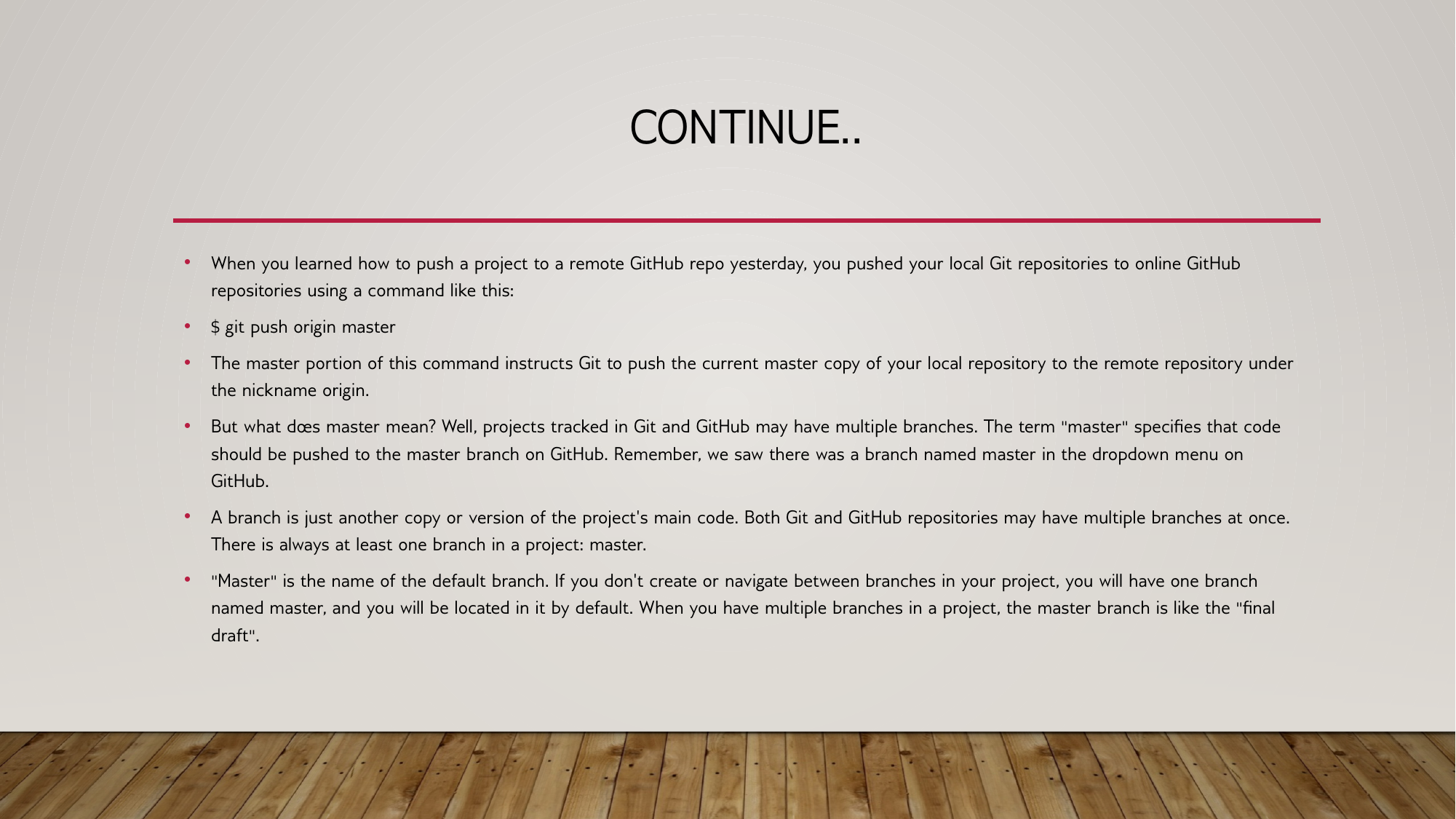

# Continue..
When you learned how to push a project to a remote GitHub repo yesterday, you pushed your local Git repositories to online GitHub repositories using a command like this:
$ git push origin master
The master portion of this command instructs Git to push the current master copy of your local repository to the remote repository under the nickname origin.
But what does master mean? Well, projects tracked in Git and GitHub may have multiple branches. The term "master" specifies that code should be pushed to the master branch on GitHub. Remember, we saw there was a branch named master in the dropdown menu on GitHub.
A branch is just another copy or version of the project's main code. Both Git and GitHub repositories may have multiple branches at once. There is always at least one branch in a project: master.
"Master" is the name of the default branch. If you don't create or navigate between branches in your project, you will have one branch named master, and you will be located in it by default. When you have multiple branches in a project, the master branch is like the "final draft".